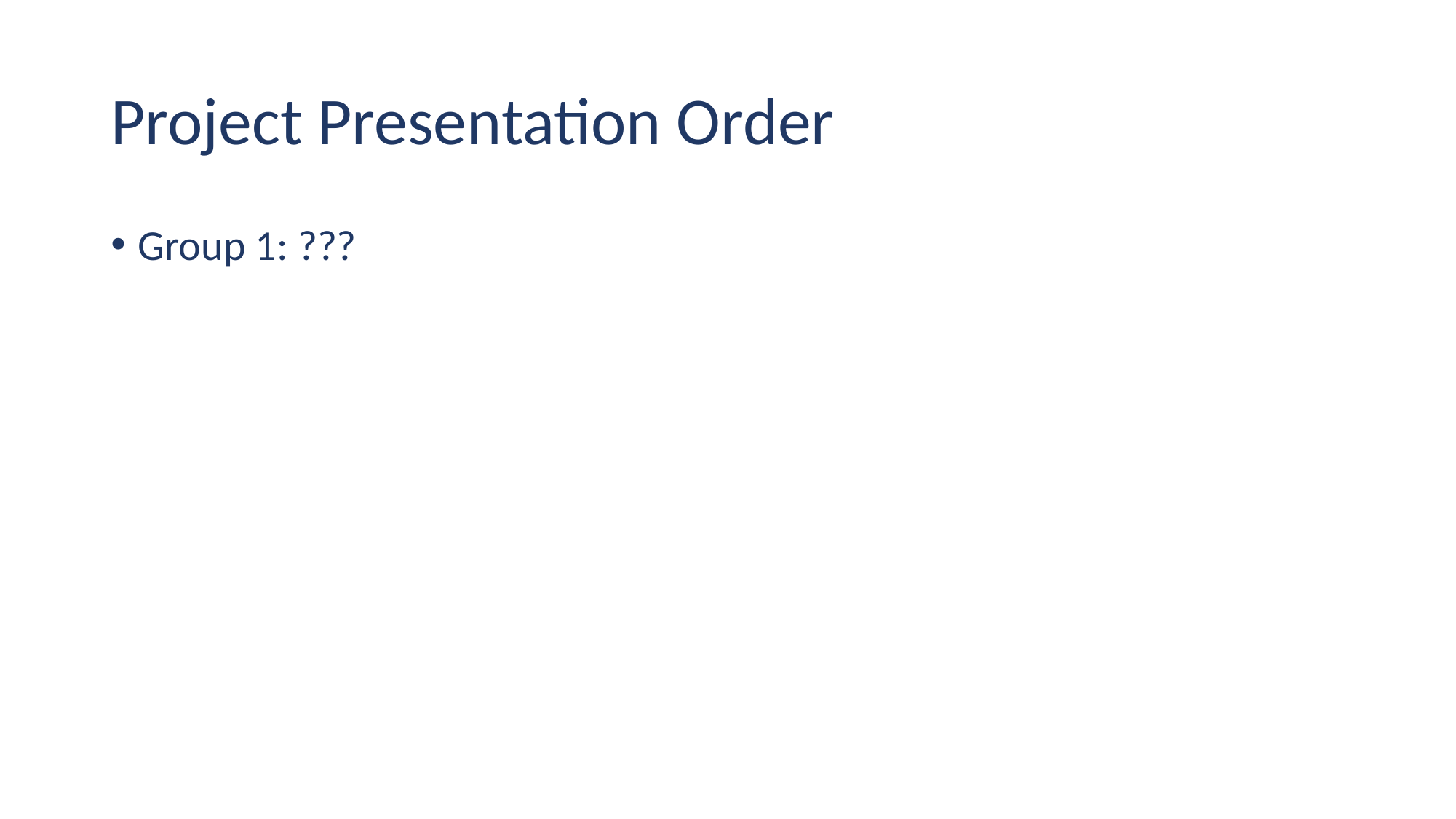

# Project Presentation Order
Group 1: ???